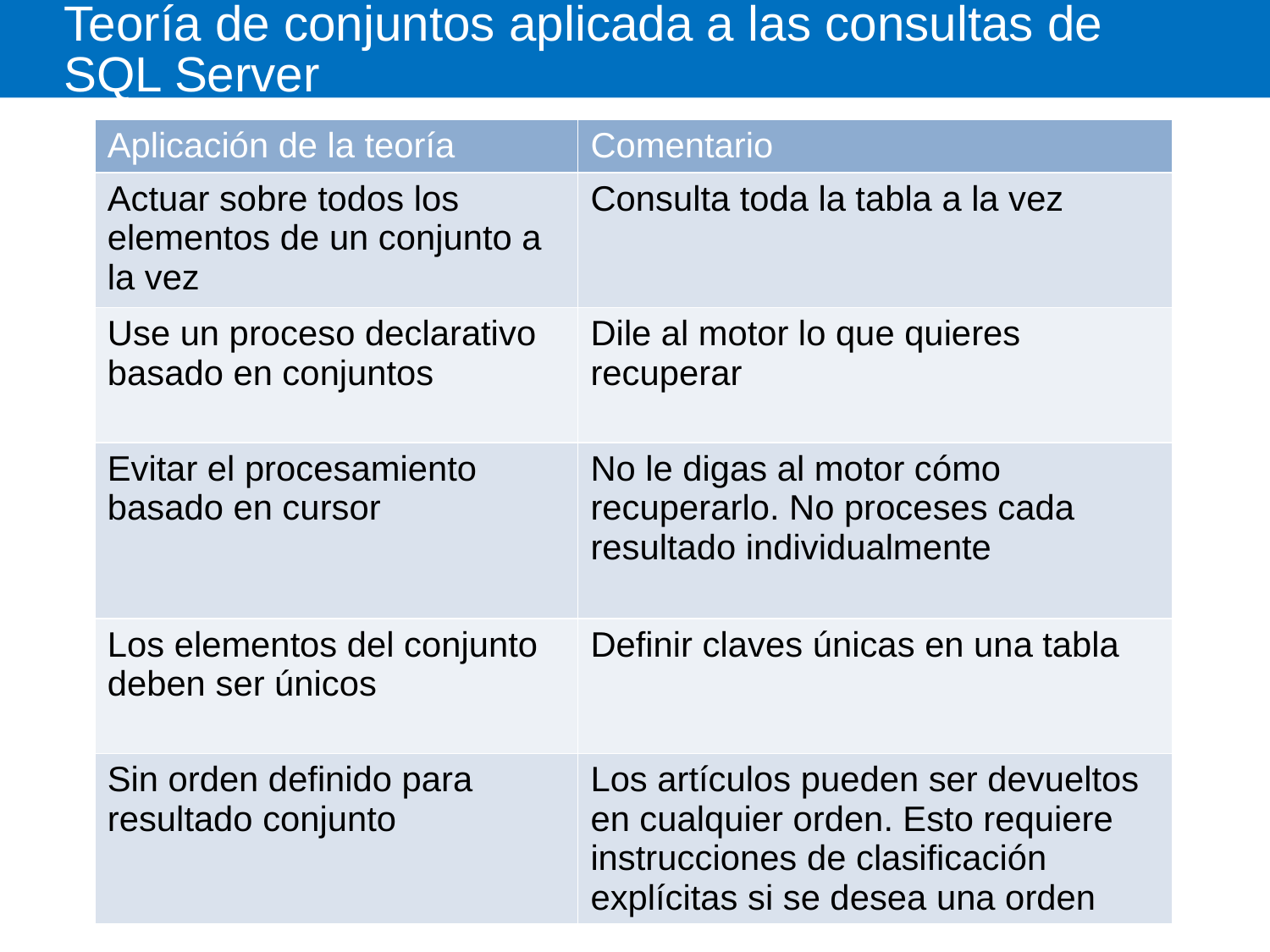

# Teoría de conjuntos aplicada a las consultas de SQL Server
| Aplicación de la teoría | Comentario |
| --- | --- |
| Actuar sobre todos los elementos de un conjunto a la vez | Consulta toda la tabla a la vez |
| Use un proceso declarativo basado en conjuntos | Dile al motor lo que quieres recuperar |
| Evitar el procesamiento basado en cursor | No le digas al motor cómo recuperarlo. No proceses cada resultado individualmente |
| Los elementos del conjunto deben ser únicos | Definir claves únicas en una tabla |
| Sin orden definido para resultado conjunto | Los artículos pueden ser devueltos en cualquier orden. Esto requiere instrucciones de clasificación explícitas si se desea una orden |